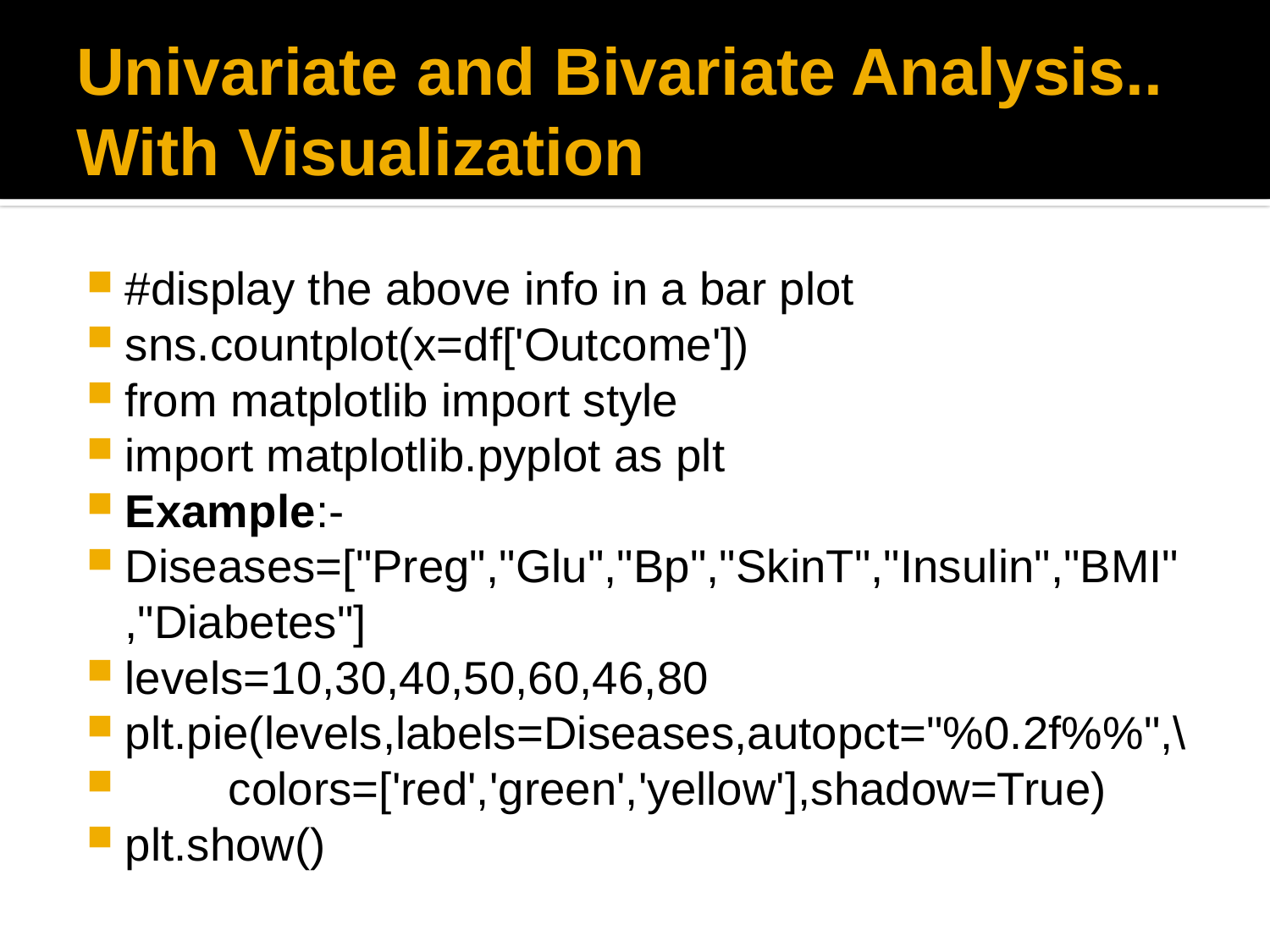

# Univariate and Bivariate Analysis.. With Visualization
#display the above info in a bar plot
sns.countplot(x=df['Outcome'])
from matplotlib import style
import matplotlib.pyplot as plt
Example:-
Diseases=["Preg","Glu","Bp","SkinT","Insulin","BMI","Diabetes"]
levels=10,30,40,50,60,46,80
plt.pie(levels,labels=Diseases,autopct="%0.2f%%",\
        colors=['red','green','yellow'],shadow=True)
plt.show()